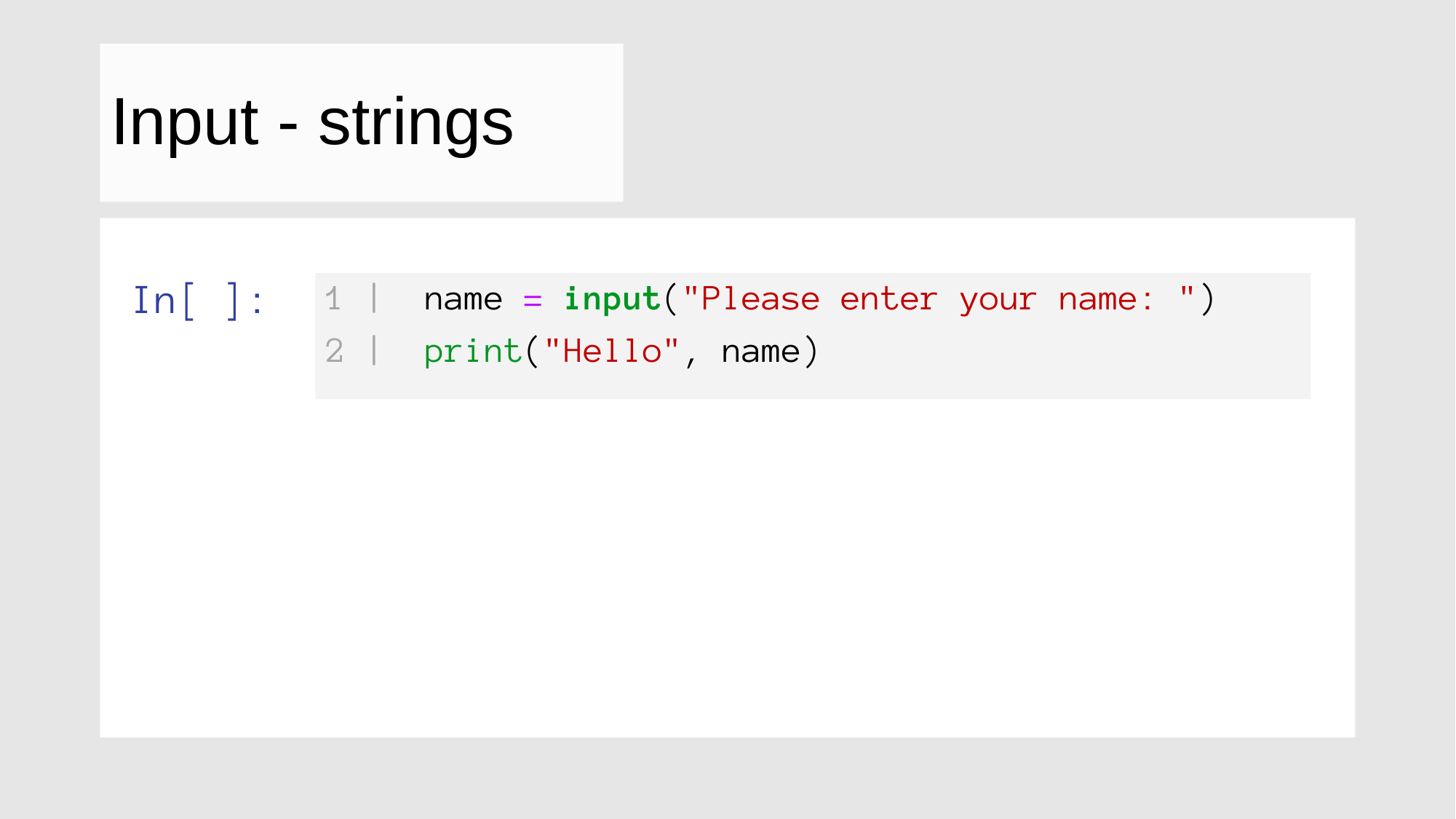

# Input - strings

In[ ]:
1 |  name = input("Please enter your name: ")
2 |  print("Hello", name)